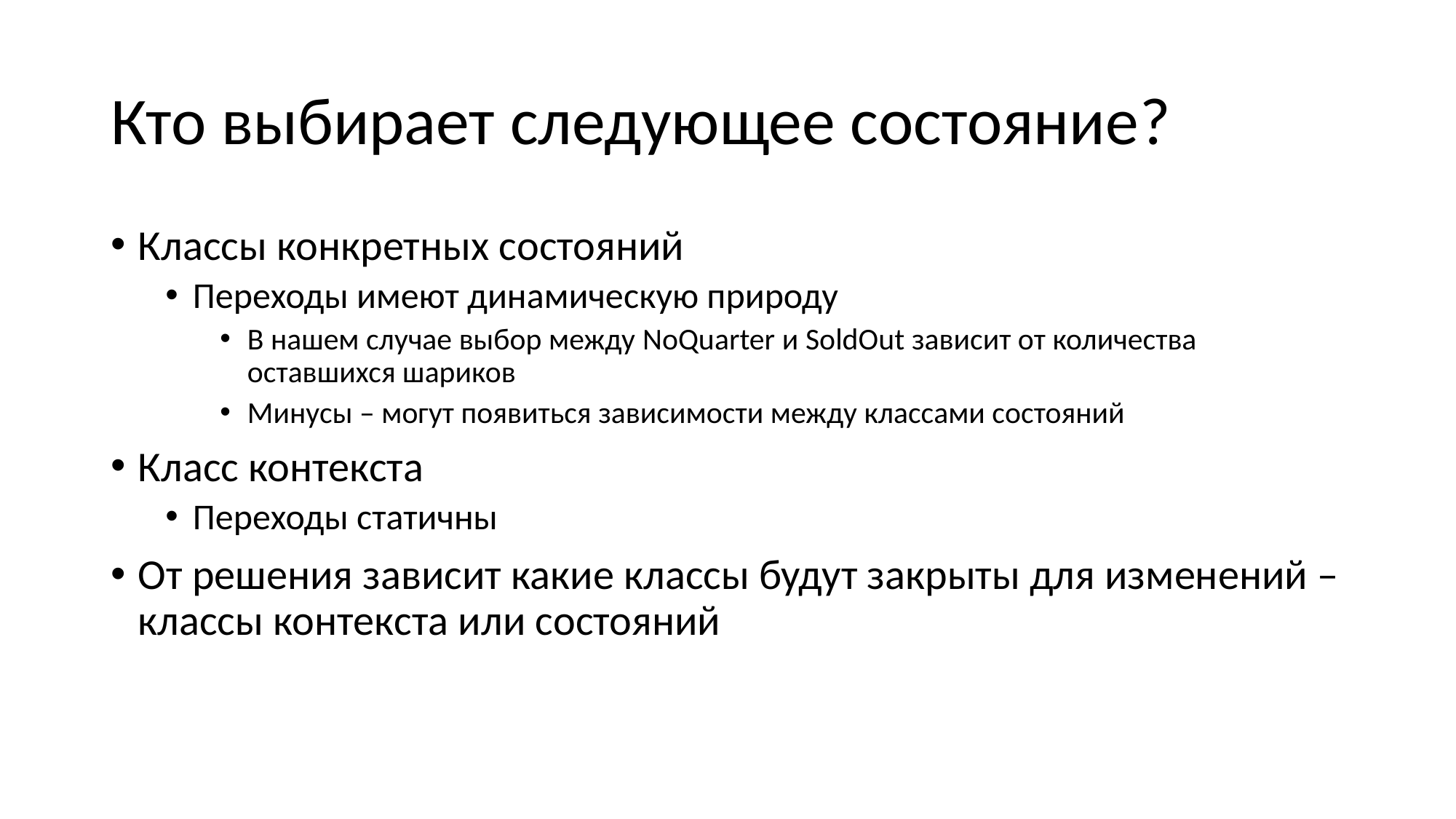

# Кто выбирает следующее состояние?
Классы конкретных состояний
Переходы имеют динамическую природу
В нашем случае выбор между NoQuarter и SoldOut зависит от количества оставшихся шариков
Минусы – могут появиться зависимости между классами состояний
Класс контекста
Переходы статичны
От решения зависит какие классы будут закрыты для изменений – классы контекста или состояний